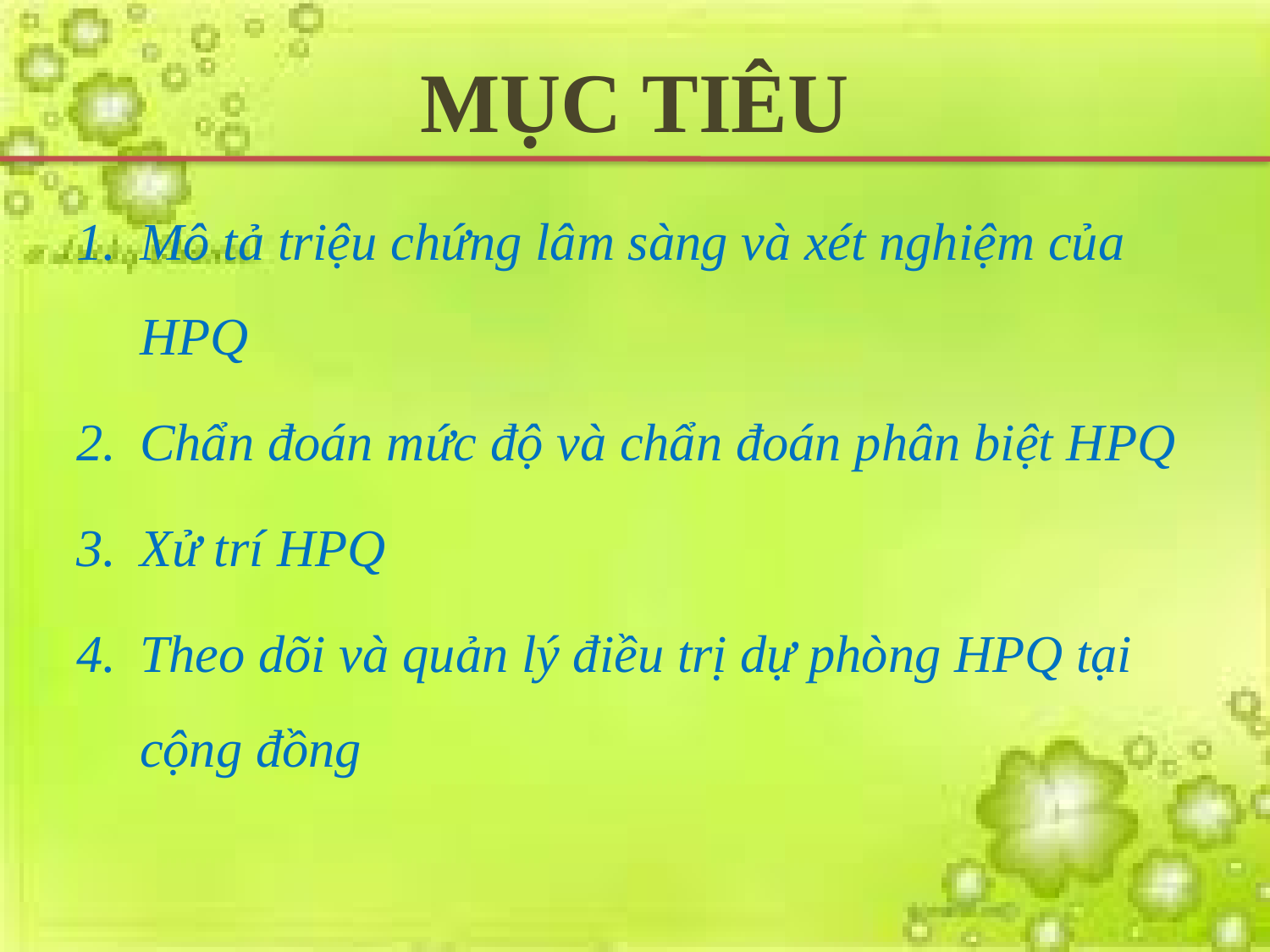

# MỤC TIÊU
Mô tả triệu chứng lâm sàng và xét nghiệm của HPQ
Chẩn đoán mức độ và chẩn đoán phân biệt HPQ
Xử trí HPQ
Theo dõi và quản lý điều trị dự phòng HPQ tại cộng đồng